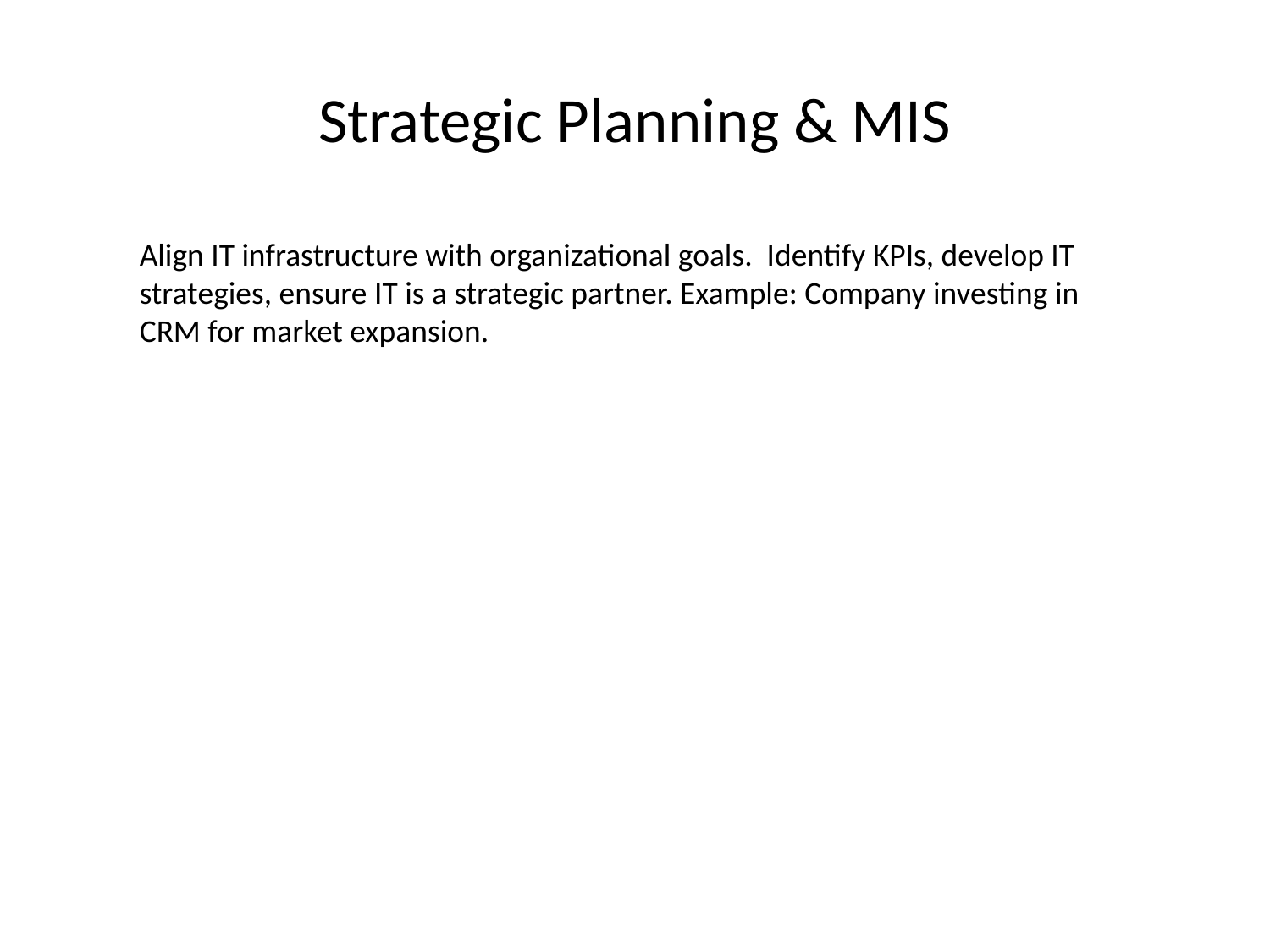

# Strategic Planning & MIS

Align IT infrastructure with organizational goals.  Identify KPIs, develop IT strategies, ensure IT is a strategic partner. Example: Company investing in CRM for market expansion.